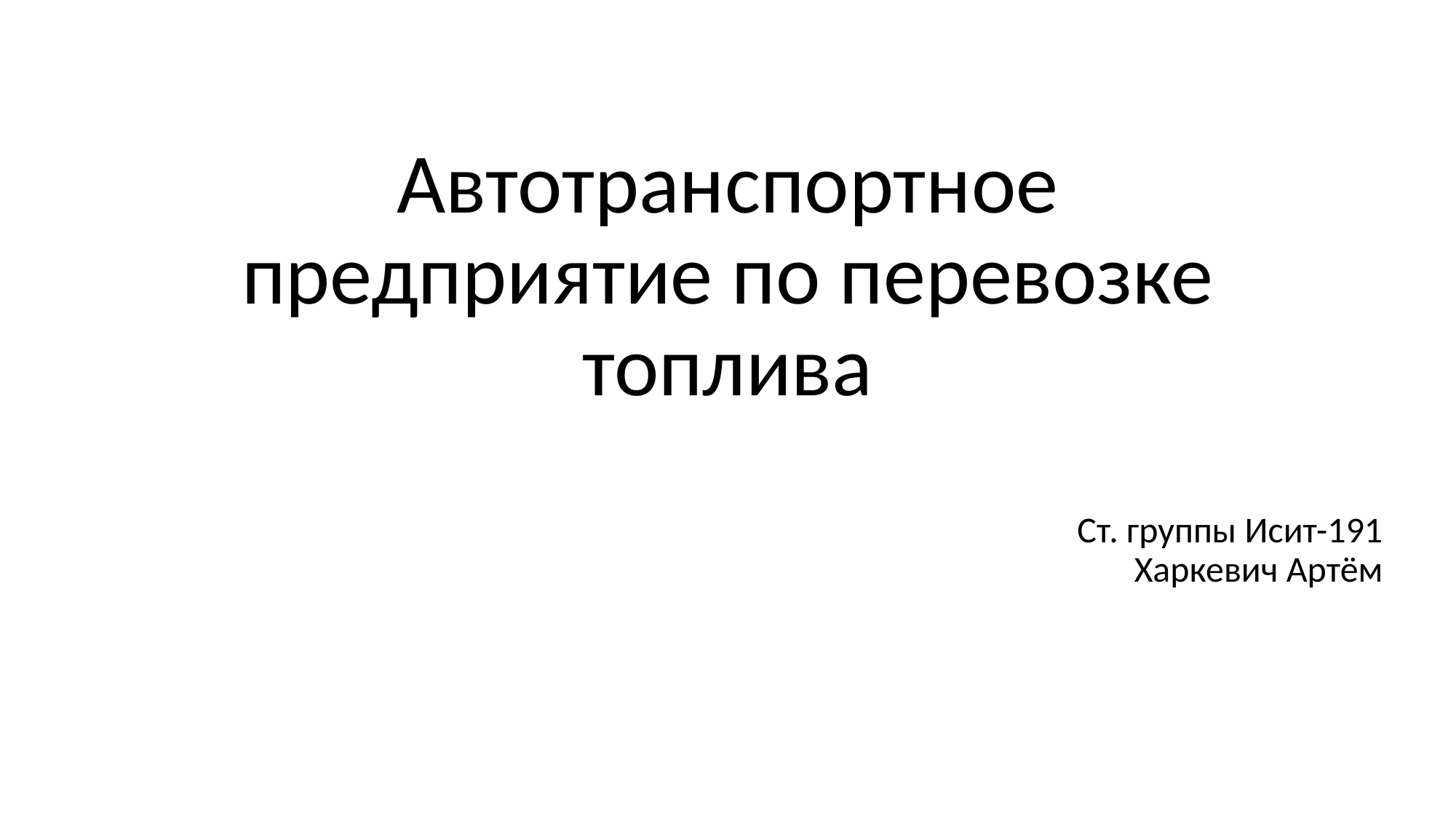

# Автотранспортное предприятие по перевозке топлива
Ст. группы Исит-191
Харкевич Артём